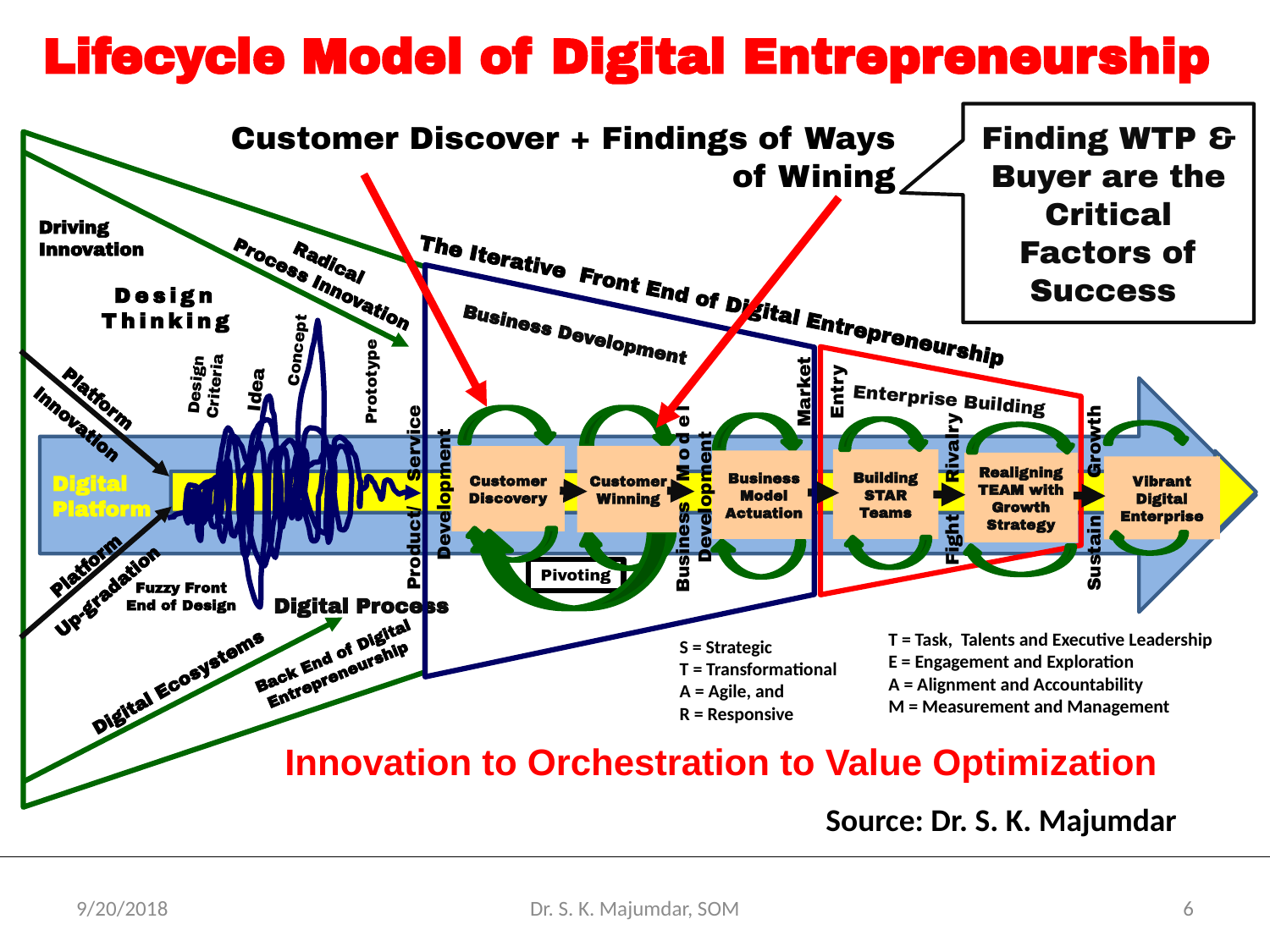

# Lifecycle Model of Digital Entrepreneurship
Finding WTP & Buyer are the Critical Factors of Success
Customer Discover + Findings of Ways of Wining
Driving
Innovation
Radical
Process Innovation

Design Thinking

The Iterative  Front End of Digital Entrepreneurship
Business Development

Concept

Design Criteria
Prototype
Idea
Digital
Platform
Enterprise Building

Customer
Winning
Customer
Discovery
Building STAR Teams
Business Model Actuation

Realigning TEAM with Growth Strategy
Vibrant Digital
Enterprise
Product/    Service  Development

Pivoting
Fuzzy Front
End of Design
Digital Process
S = Strategic
T = Transformational
A = Agile, and
R = Responsive
Back End of Digital Entrepreneurship
Digital Ecosystems
Innovation to Orchestration to Value Optimization
Market Entry
Platform
Innovation
Business  Model Development
Fight     Rivalry
Sustain      Growth
Platform
Up-gradation
T = Task,  Talents and Executive Leadership
E = Engagement and Exploration
A = Alignment and Accountability
M = Measurement and Management
Source: Dr. S. K. Majumdar
9/20/2018
Dr. S. K. Majumdar, SOM
6